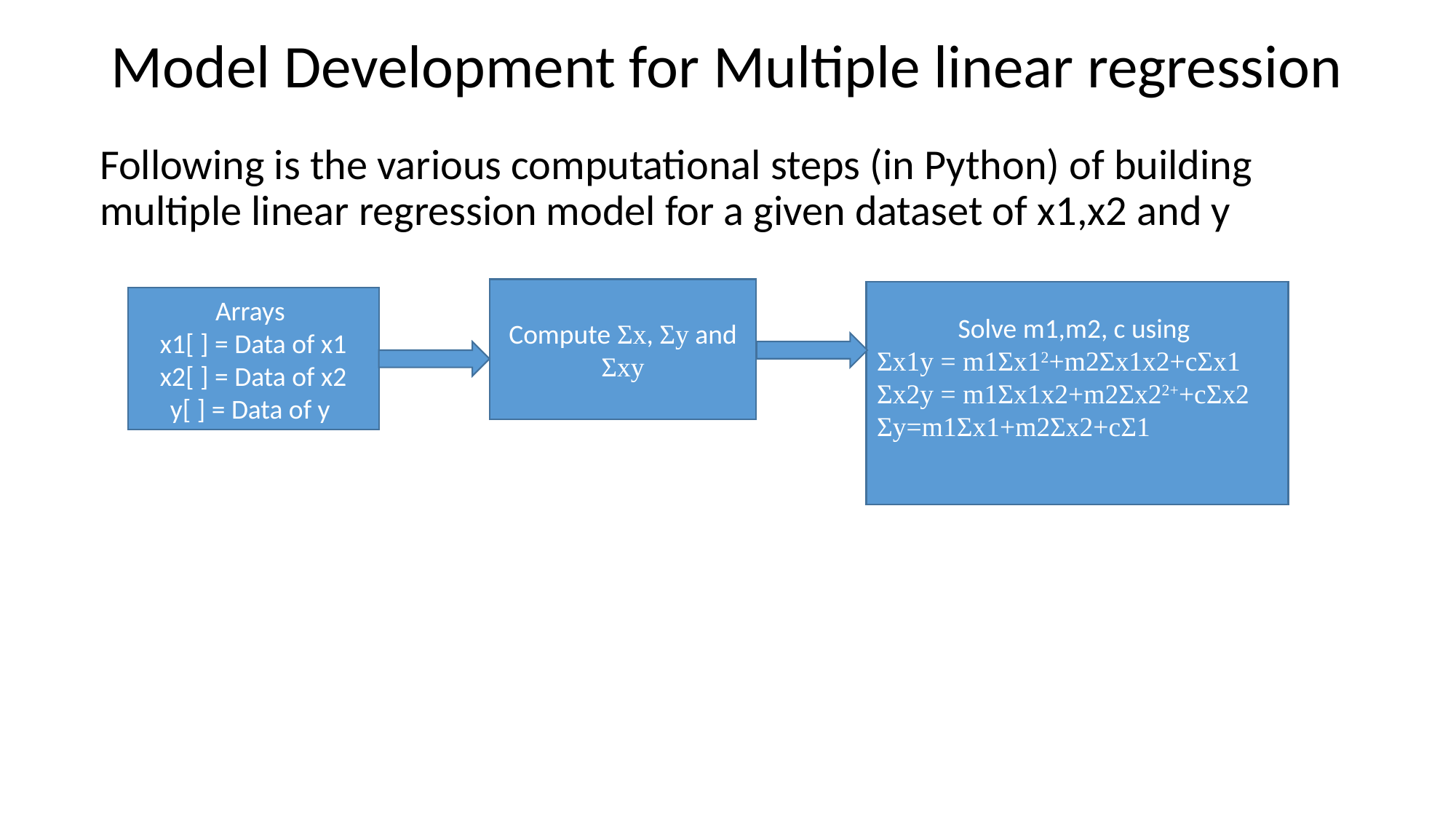

# Model Development for Multiple linear regression
Following is the various computational steps (in Python) of building multiple linear regression model for a given dataset of x1,x2 and y

Compute Ʃx, Ʃy and Ʃxy
Solve m1,m2, c using
Ʃx1y = m1Ʃx12+m2Ʃx1x2+cƩx1
Ʃx2y = m1Ʃx1x2+m2Ʃx22++cƩx2
Ʃy=m1Ʃx1+m2Ʃx2+cƩ1

Arrays
x1[ ] = Data of x1
x2[ ] = Data of x2
y[ ] = Data of y